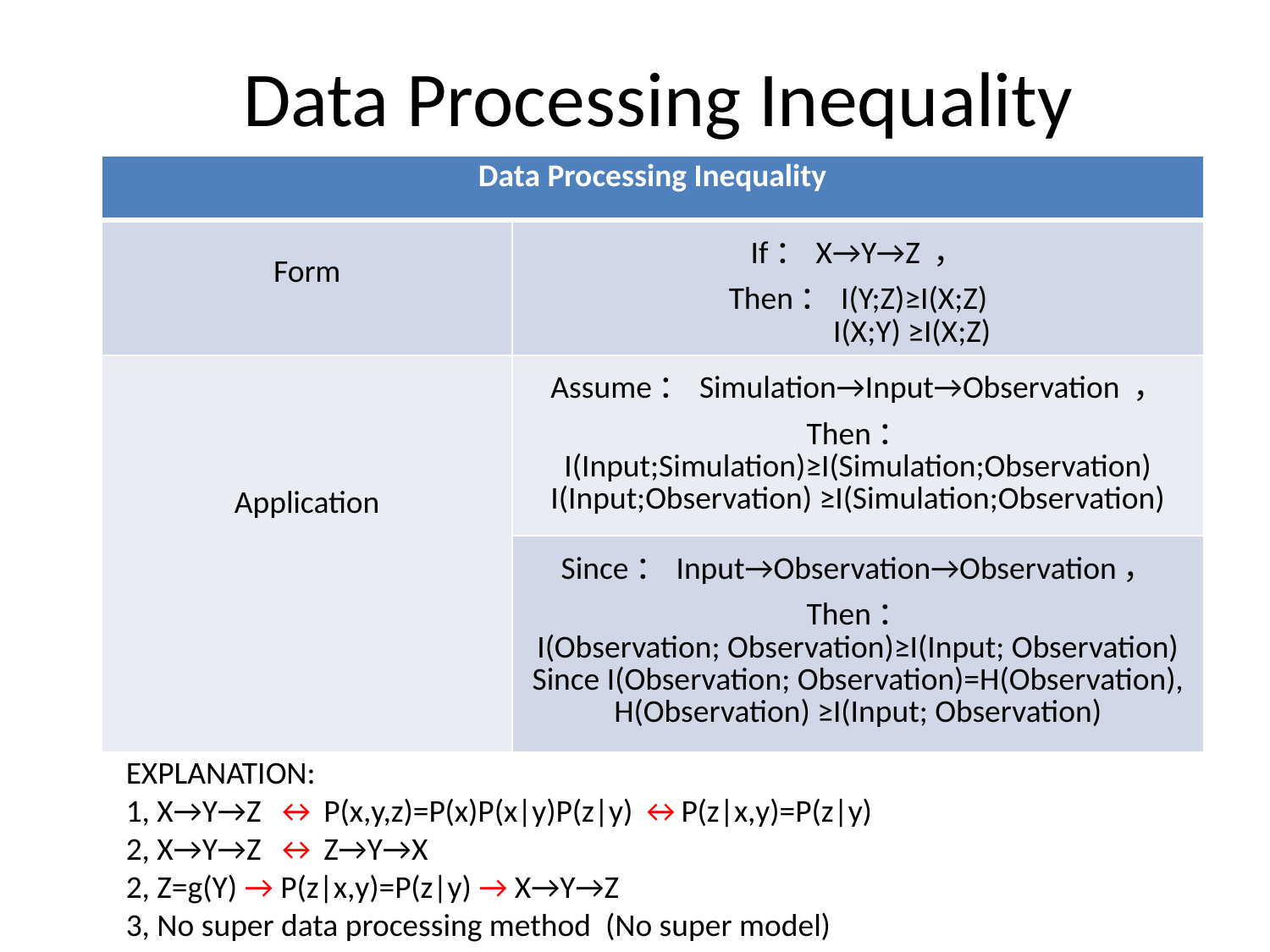

# Data Processing Inequality
| Data Processing Inequality |  |
| --- | --- |
| Form | If：X→Y→Z ， Then：I(Y;Z)≥I(X;Z) I(X;Y) ≥I(X;Z) |
| Application | Assume：Simulation→Input→Observation ， Then： I(Input;Simulation)≥I(Simulation;Observation) I(Input;Observation) ≥I(Simulation;Observation) |
|  | Since：Input→Observation→Observation， Then： I(Observation; Observation)≥I(Input; Observation) Since I(Observation; Observation)=H(Observation), H(Observation) ≥I(Input; Observation) |
EXPLANATION:
1, X→Y→Z  ↔ P(x,y,z)=P(x)P(x|y)P(z|y) ↔P(z|x,y)=P(z|y)
2, X→Y→Z  ↔ Z→Y→X
2, Z=g(Y) → P(z|x,y)=P(z|y) → X→Y→Z
3, No super data processing method  (No super model)